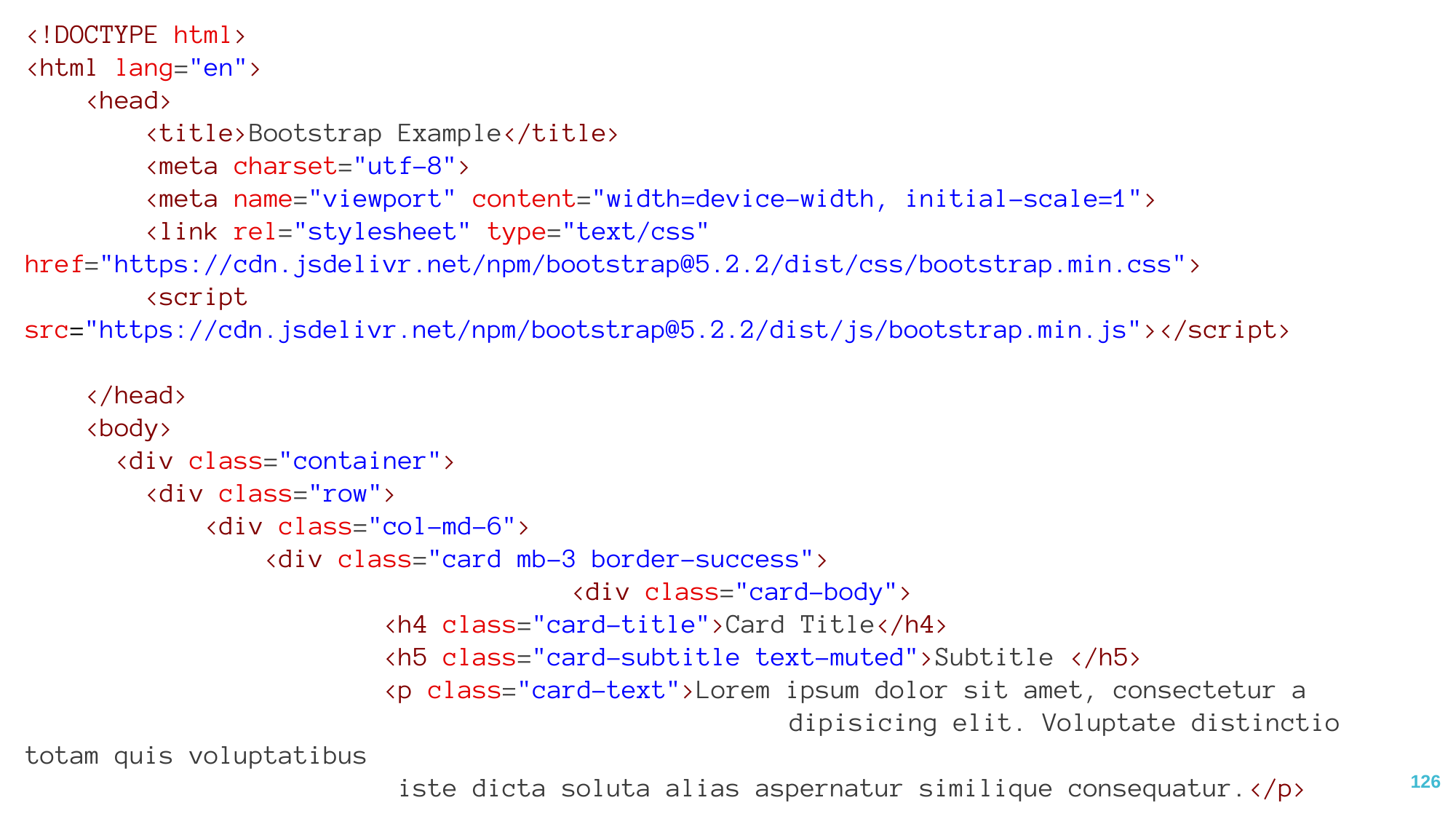

<!DOCTYPE html>
<html lang="en">
    <head>
        <title>Bootstrap Example</title>
        <meta charset="utf-8">
        <meta name="viewport" content="width=device-width, initial-scale=1">
        <link rel="stylesheet" type="text/css" href="https://cdn.jsdelivr.net/npm/bootstrap@5.2.2/dist/css/bootstrap.min.css">
        <script src="https://cdn.jsdelivr.net/npm/bootstrap@5.2.2/dist/js/bootstrap.min.js"></script>
    </head>
    <body>
      <div class="container">
        <div class="row">
            <div class="col-md-6">
                <div class="card mb-3 border-success">
					<div class="card-body">
                        <h4 class="card-title">Card Title</h4>
                        <h5 class="card-subtitle text-muted">Subtitle </h5>
                        <p class="card-text">Lorem ipsum dolor sit amet, consectetur a								dipisicing elit. Voluptate distinctio totam quis voluptatibus
                         iste dicta soluta alias aspernatur similique consequatur.</p>

126